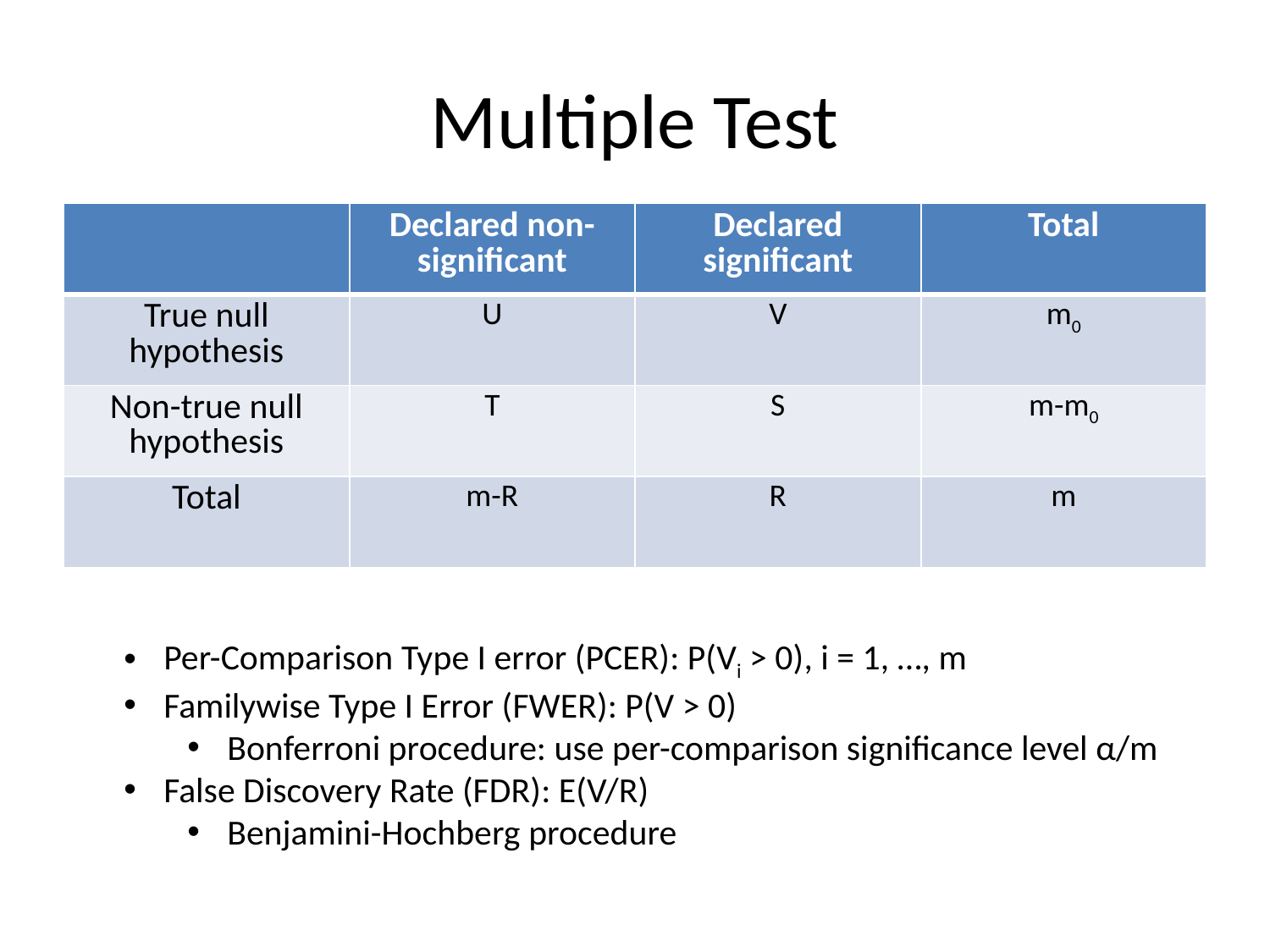

# Multiple Test
|  | Declared non-significant | Declared significant | Total |
| --- | --- | --- | --- |
| True null hypothesis | U | V | m0 |
| Non-true null hypothesis | T | S | m-m0 |
| Total | m-R | R | m |
Per-Comparison Type I error (PCER): P(Vi > 0), i = 1, …, m
Familywise Type I Error (FWER): P(V > 0)
Bonferroni procedure: use per-comparison significance level α/m
False Discovery Rate (FDR): E(V/R)
Benjamini-Hochberg procedure